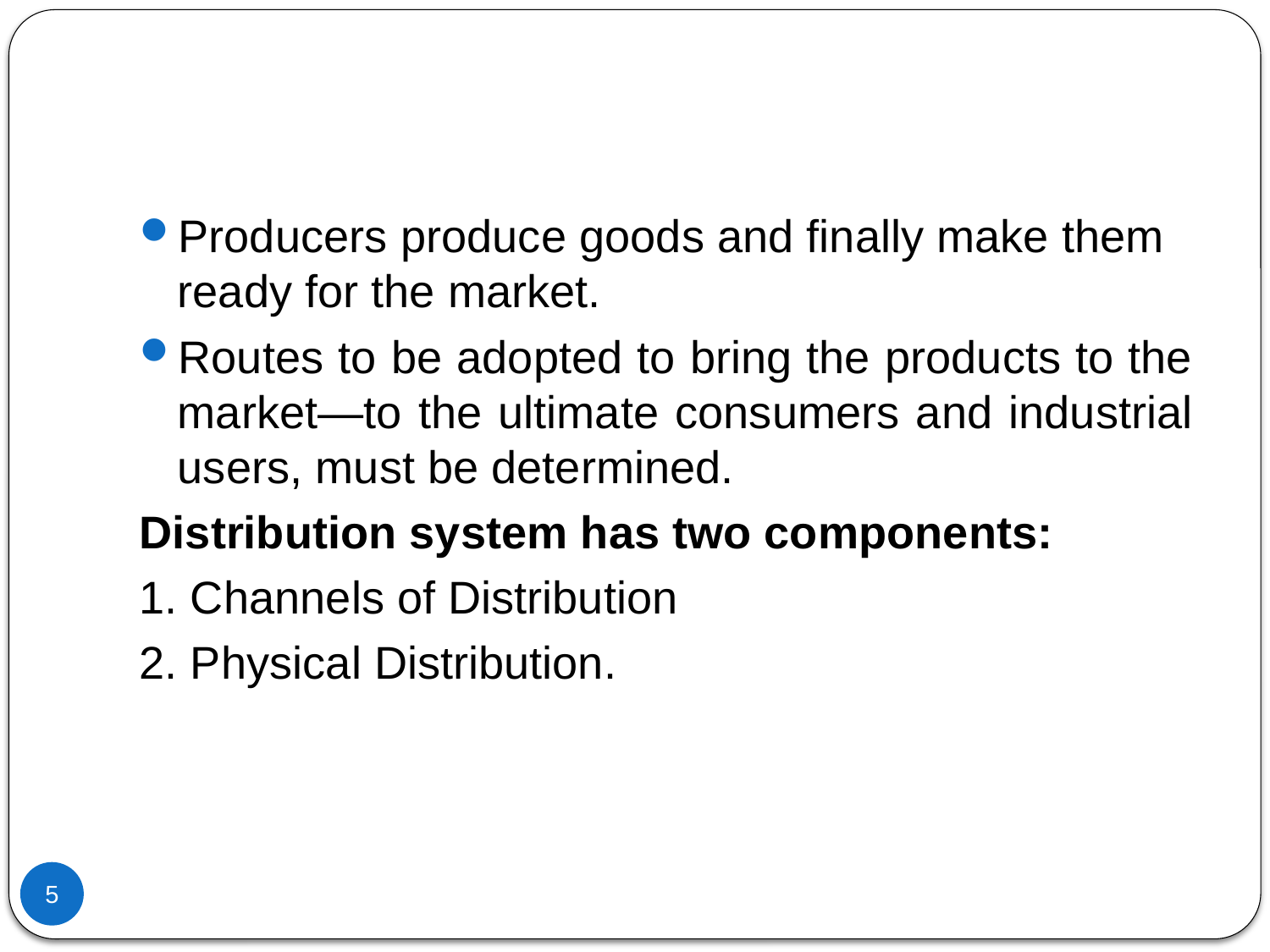

#
Producers produce goods and finally make them ready for the market.
Routes to be adopted to bring the products to the market—to the ultimate consumers and industrial users, must be determined.
Distribution system has two components:
1. Channels of Distribution
2. Physical Distribution.

5